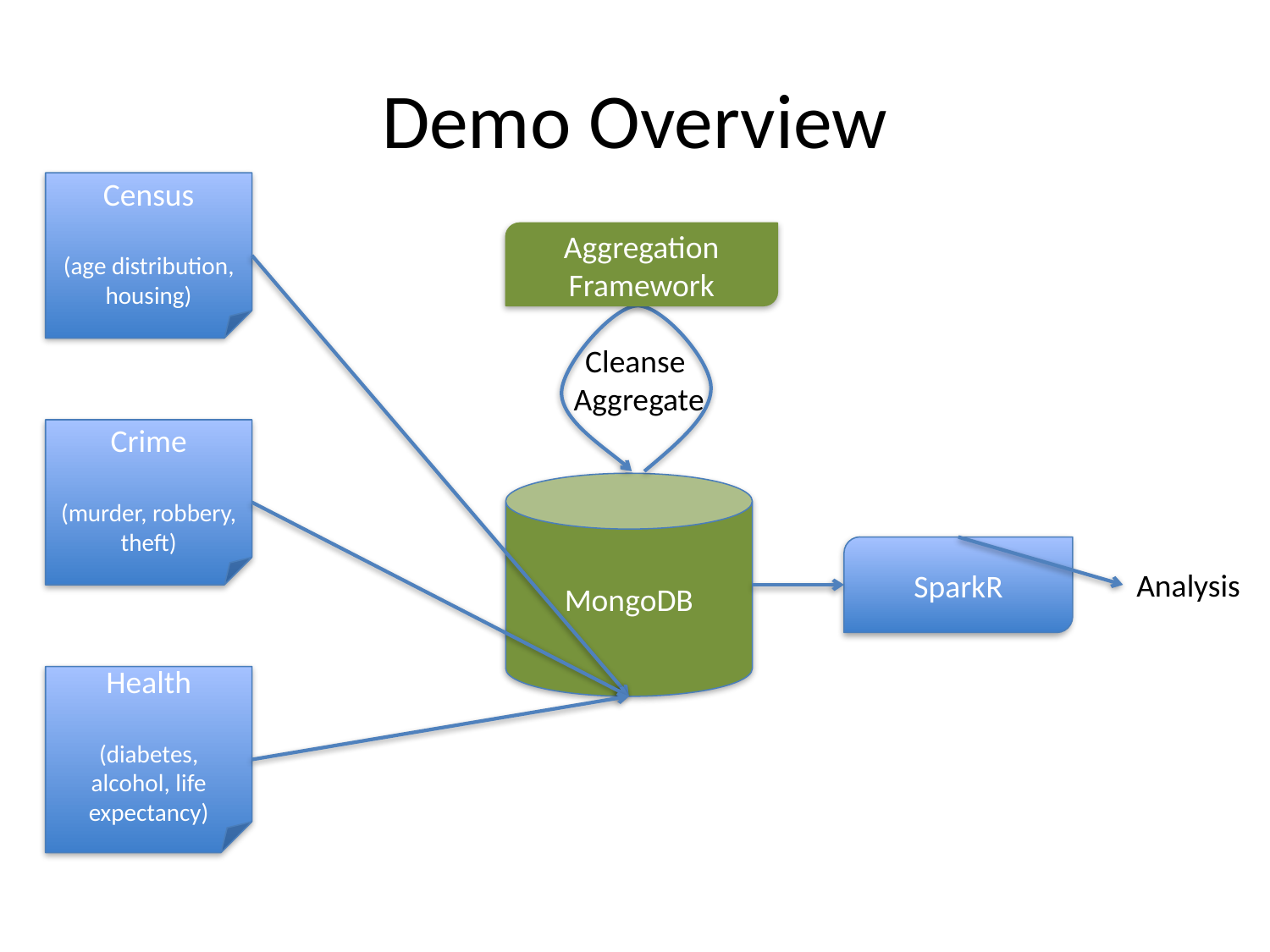

# Demo Overview
Census
(age distribution, housing)
Aggregation Framework

Cleanse
 Aggregate
Crime
(murder, robbery, theft)
MongoDB
SparkR
Analysis
Health
(diabetes, alcohol, life expectancy)